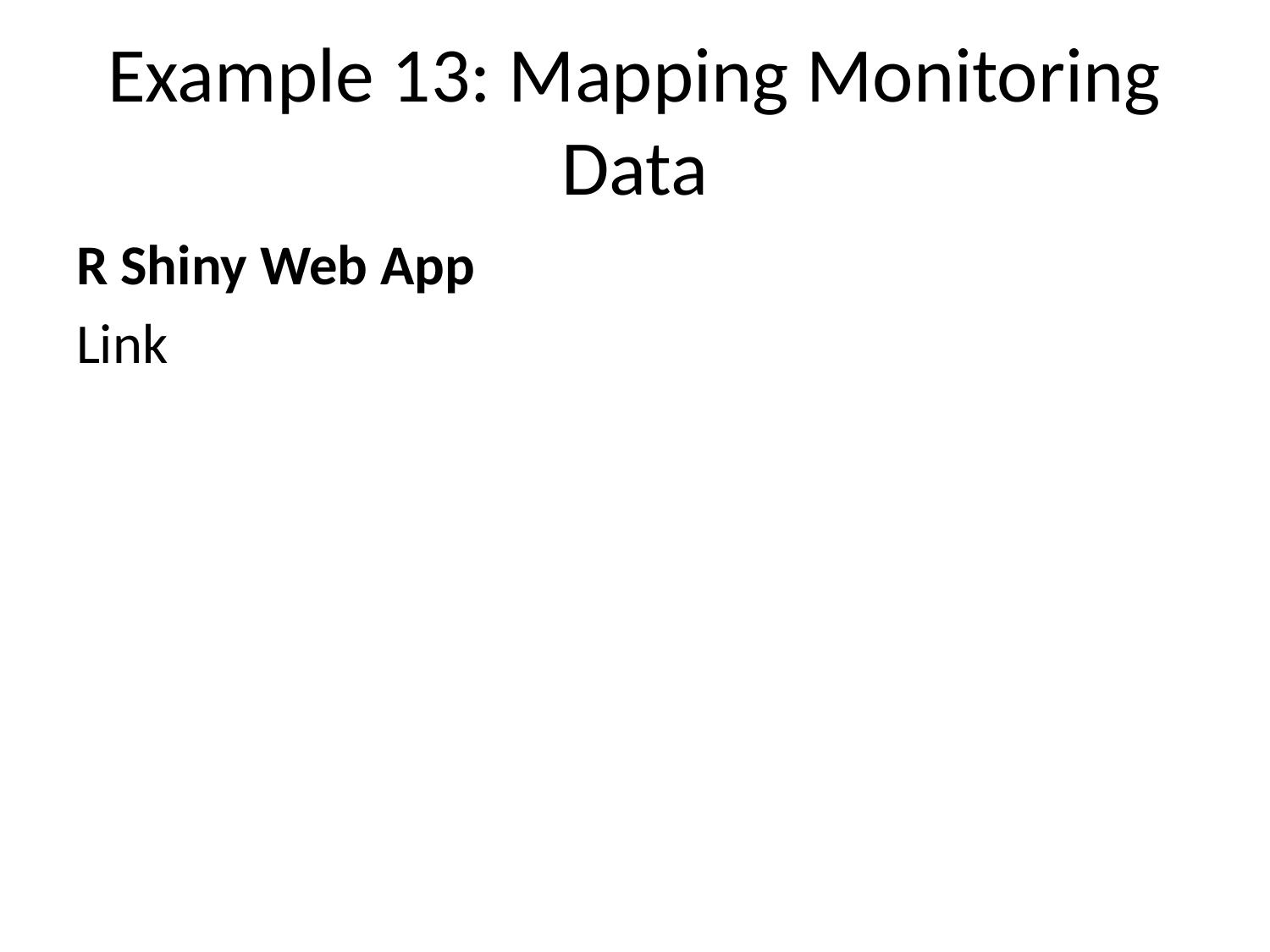

# Example 13: Mapping Monitoring Data
R Shiny Web App
Link